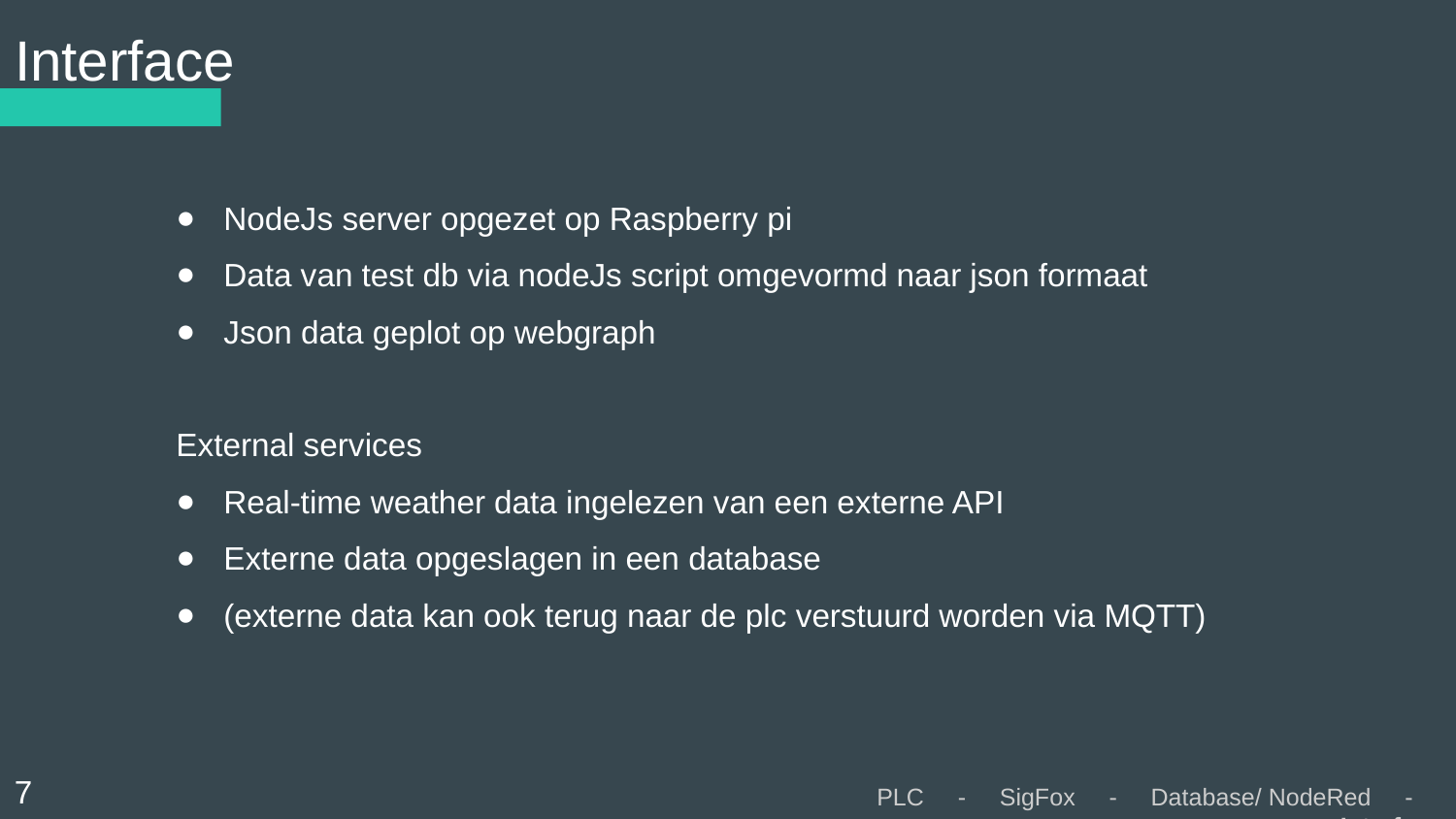

# Interface
NodeJs server opgezet op Raspberry pi
Data van test db via nodeJs script omgevormd naar json formaat
Json data geplot op webgraph

External services
Real-time weather data ingelezen van een externe API
Externe data opgeslagen in een database
(externe data kan ook terug naar de plc verstuurd worden via MQTT)

7
PLC     -     SigFox     -     Database/ NodeRed     -     Interface